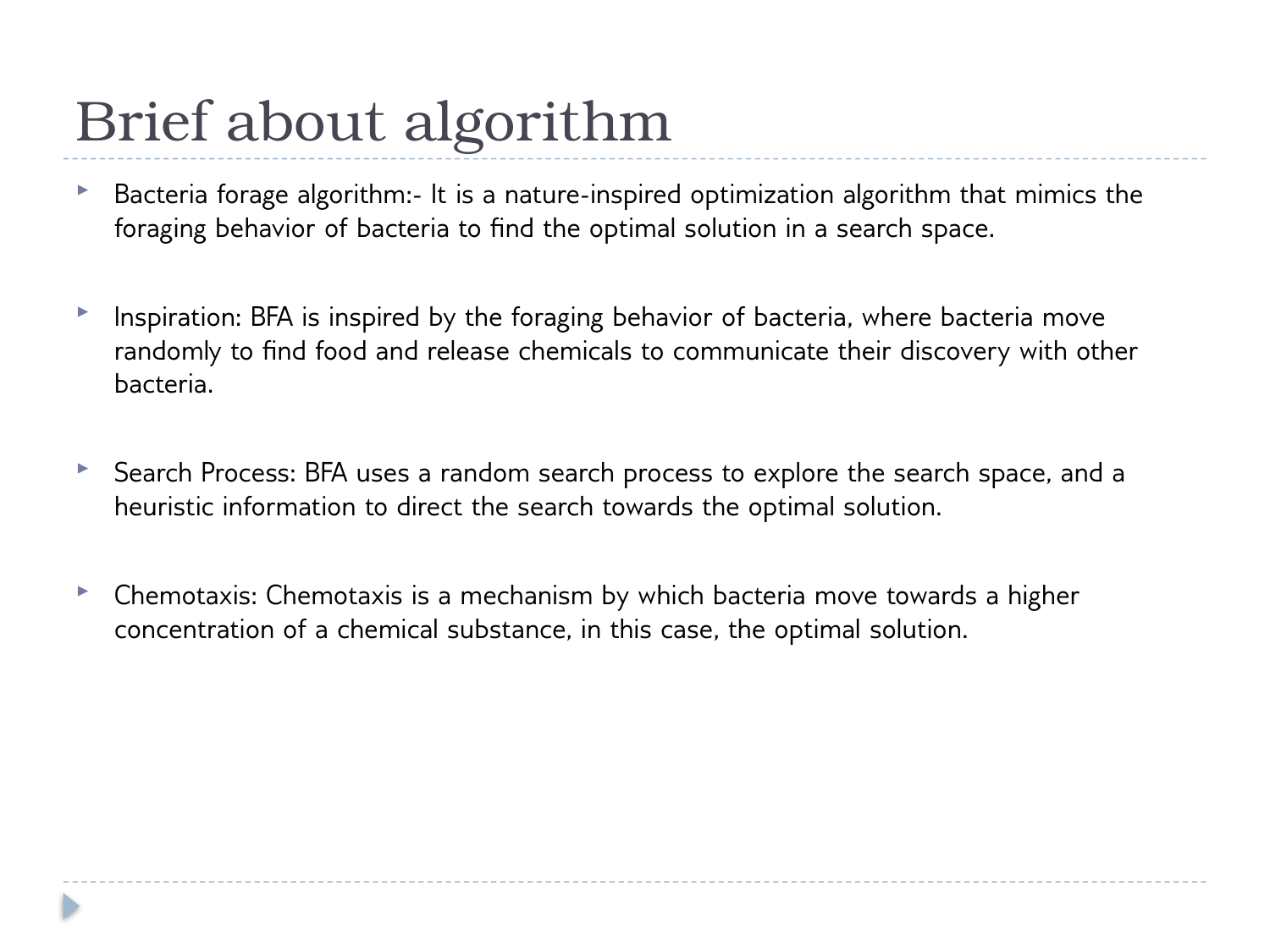

# Brief about algorithm
Bacteria forage algorithm:- It is a nature-inspired optimization algorithm that mimics the foraging behavior of bacteria to find the optimal solution in a search space.

Inspiration: BFA is inspired by the foraging behavior of bacteria, where bacteria move randomly to find food and release chemicals to communicate their discovery with other bacteria.

Search Process: BFA uses a random search process to explore the search space, and a heuristic information to direct the search towards the optimal solution.

Chemotaxis: Chemotaxis is a mechanism by which bacteria move towards a higher concentration of a chemical substance, in this case, the optimal solution.